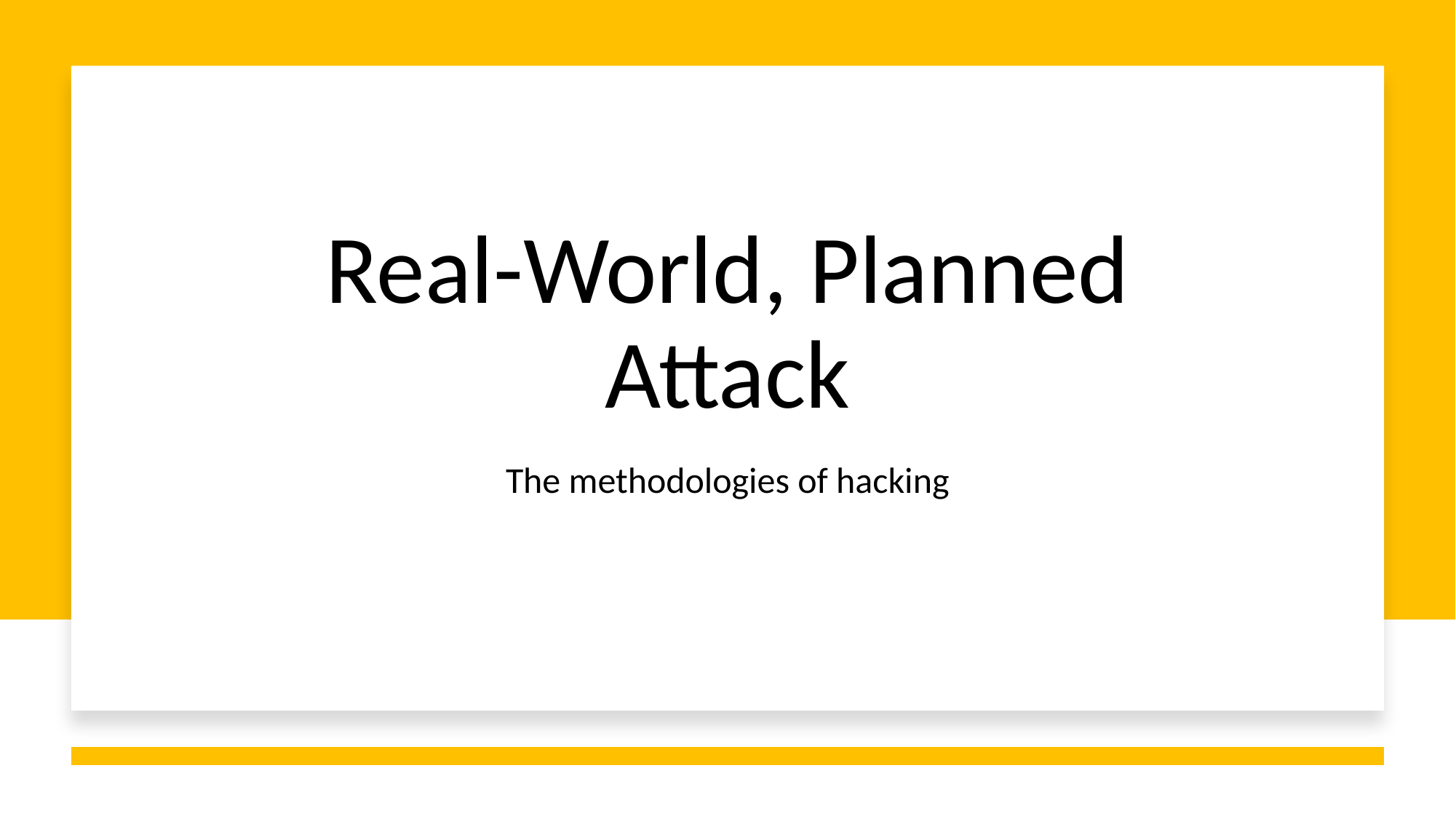

# Real-World, Planned Attack
The methodologies of hacking